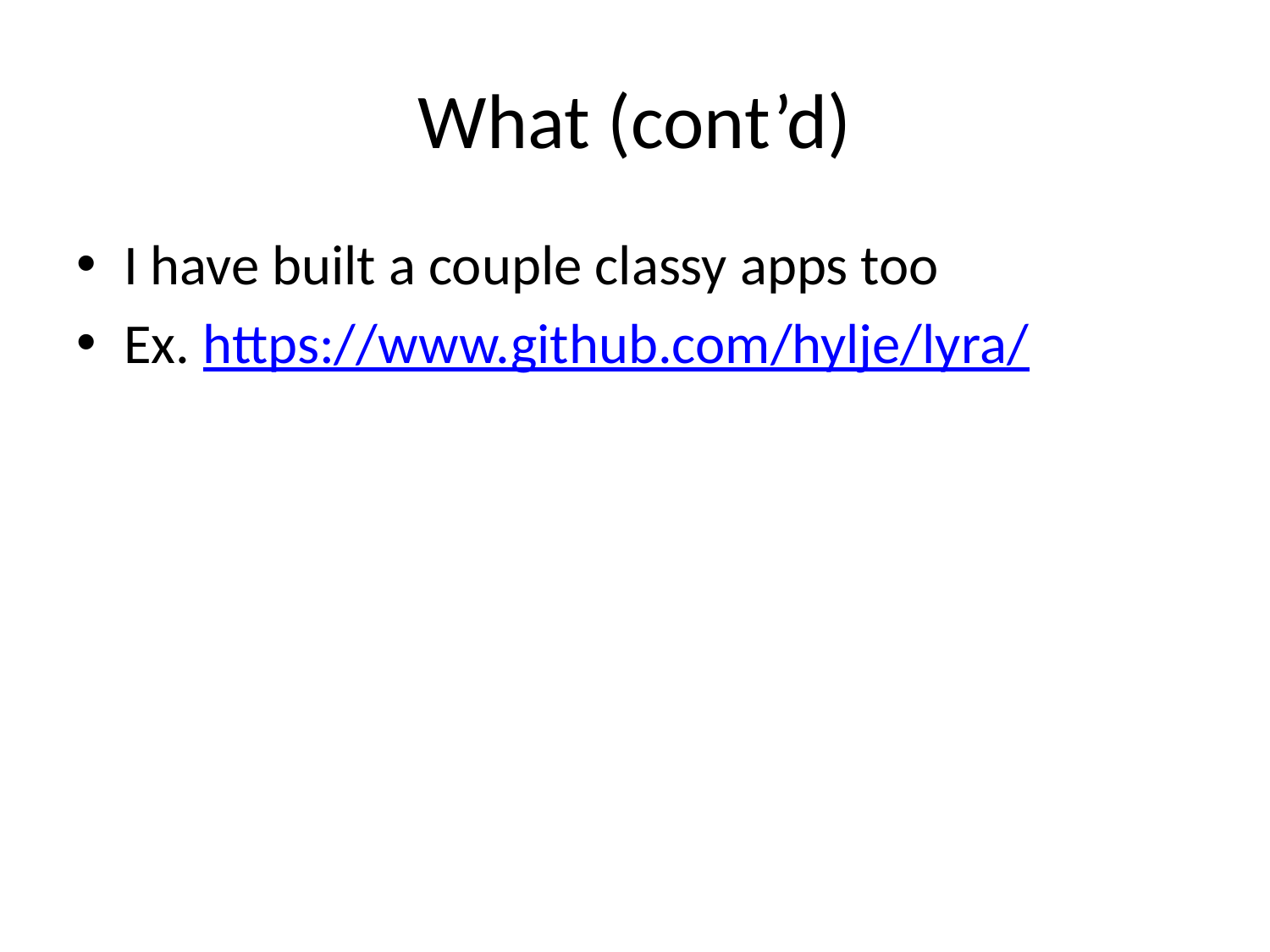

# What (cont’d)
I have built a couple classy apps too
Ex. https://www.github.com/hylje/lyra/